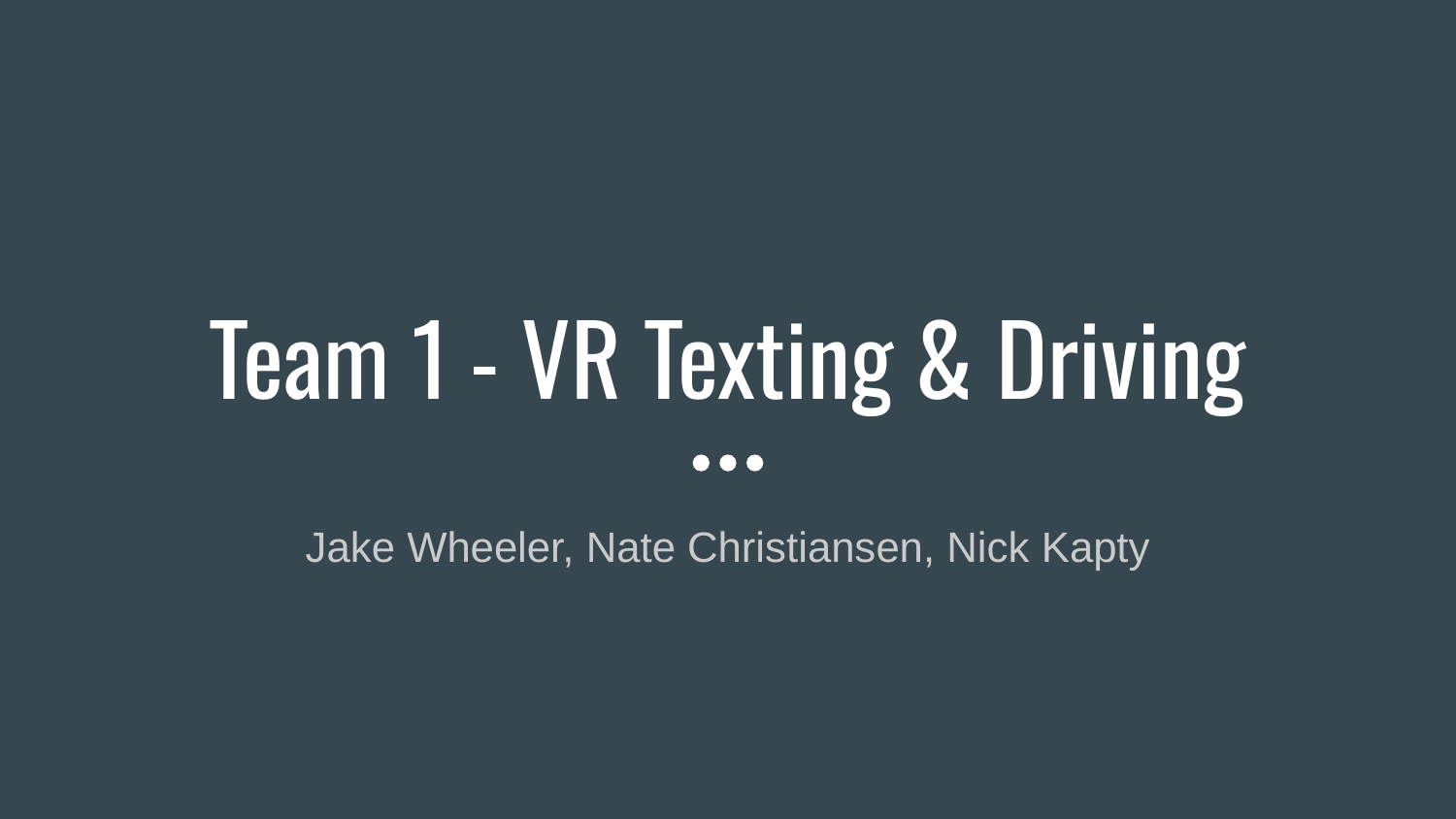

# Team 1 - VR Texting & Driving
Jake Wheeler, Nate Christiansen, Nick Kapty